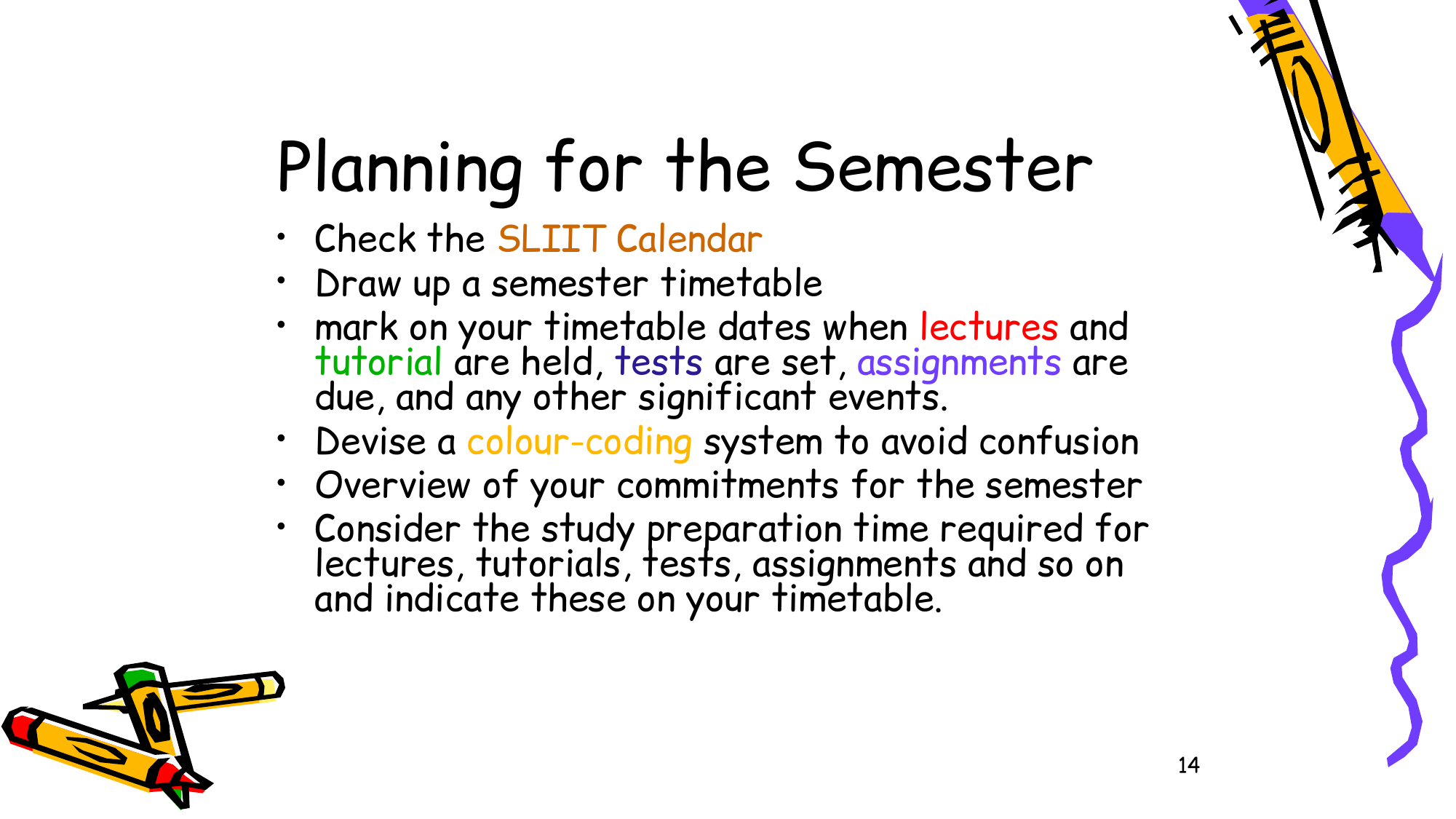

Planning for the Semester
Check the SLIIT Calendar
Draw up a semester timetable
mark on your timetable dates when lectures and tutorial are held, tests are set, assignments are due, and any other significant events.
Devise a colour-coding system to avoid confusion
Overview of your commitments for the semester
Consider the study preparation time required for lectures, tutorials, tests, assignments and so on and indicate these on your timetable.
14